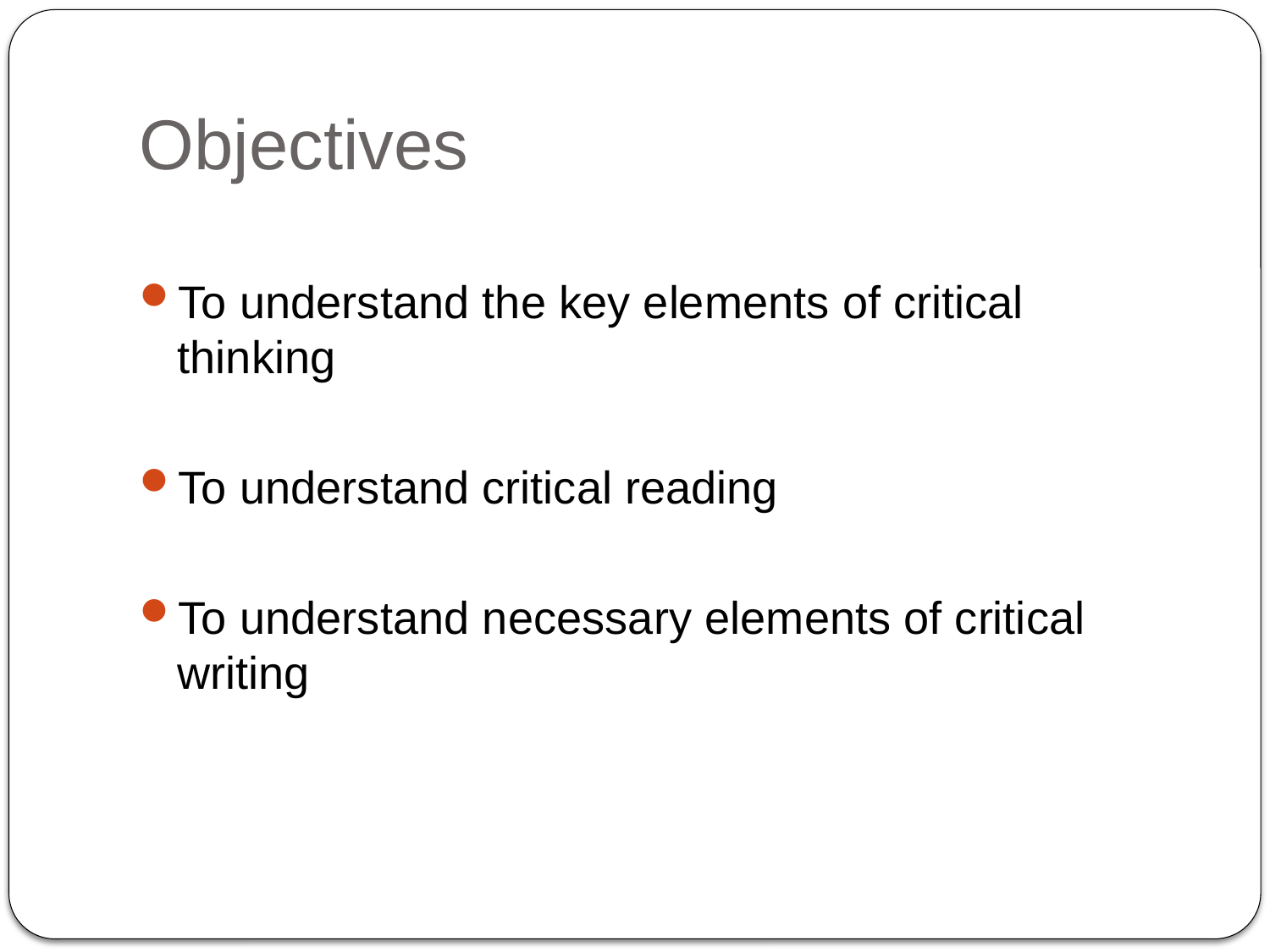

# Objectives

To understand the key elements of critical thinking

To understand critical reading

To understand necessary elements of critical writing